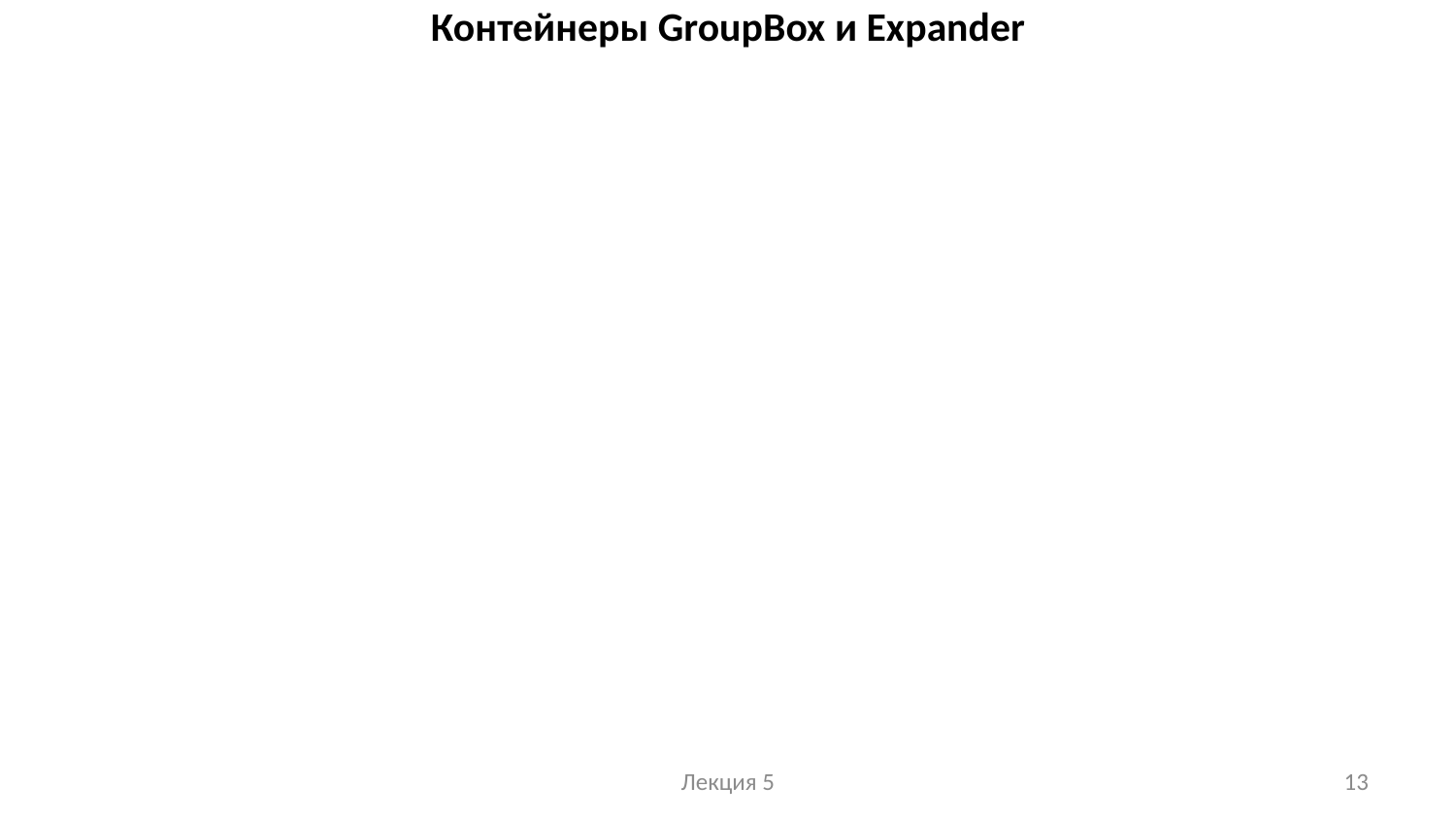

# Контейнеры GroupBox и Expander

Лекция 5
13